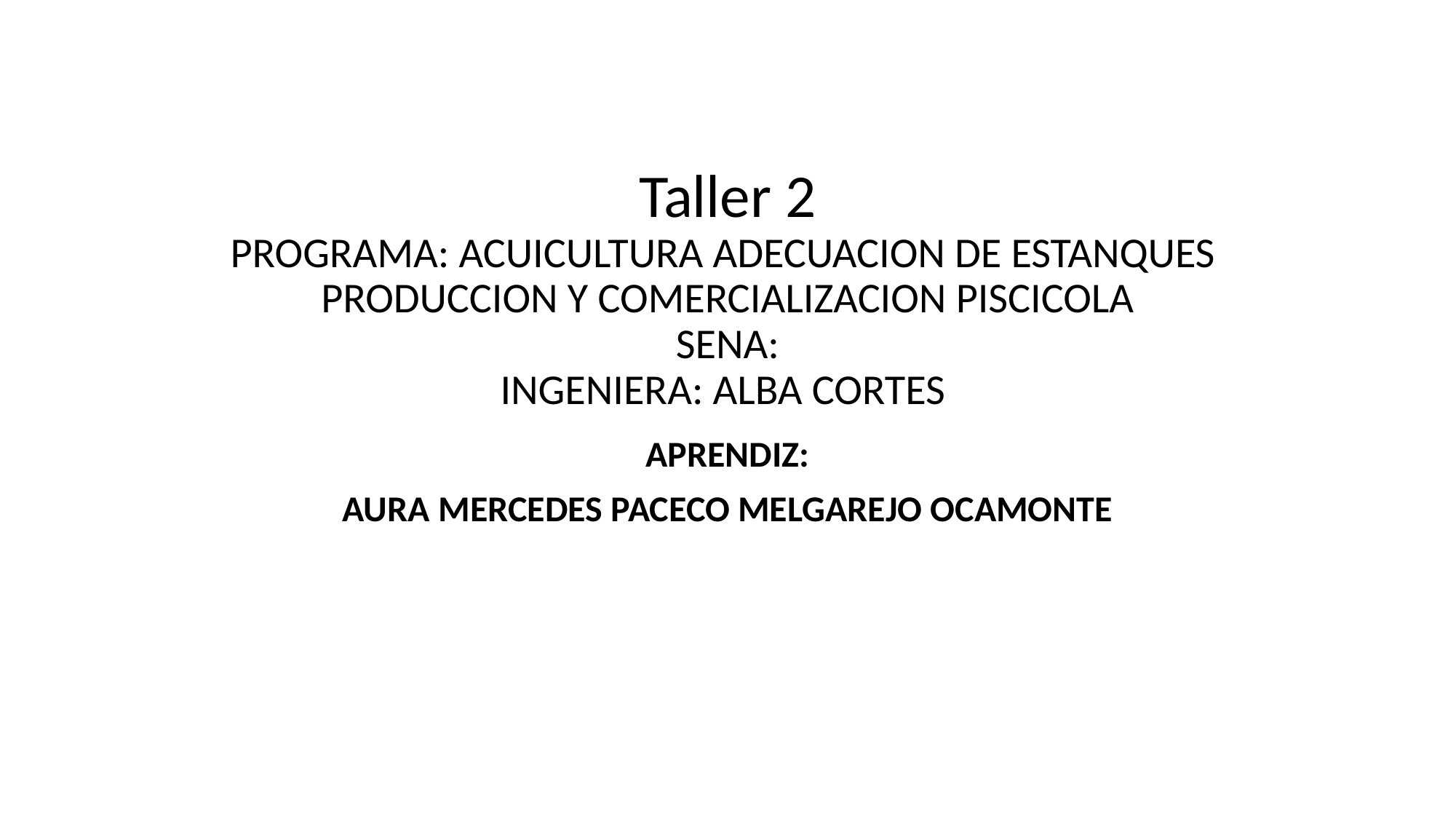

# Taller 2 PROGRAMA: ACUICULTURA ADECUACION DE ESTANQUES  PRODUCCION Y COMERCIALIZACION PISCICOLA SENA: INGENIERA: ALBA CORTES
APRENDIZ:
AURA MERCEDES PACECO MELGAREJO OCAMONTE